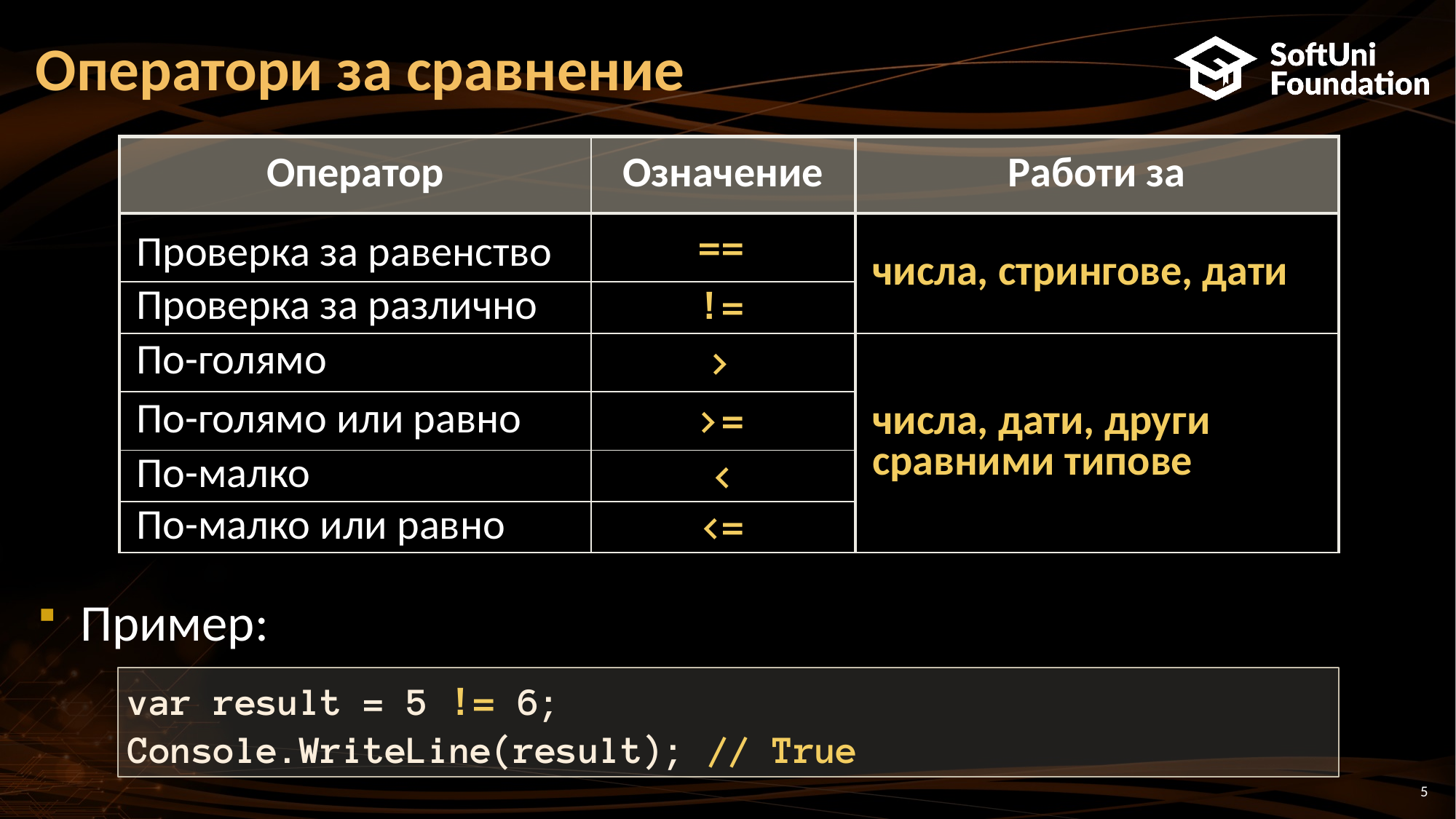

# Оператори за сравнение
| Оператор | Означение | Работи за |
| --- | --- | --- |
| Проверка за равенство | == | числа, стрингове, дати |
| Проверка за различно | != |  |
| По-голямо | > | числа, дати, други сравними типове |
| По-голямо или равно | >= |  |
| По-малко | < |  |
| По-малко или равно | <= |  |
Пример:
var result = 5 != 6;
Console.WriteLine(result); // True
5